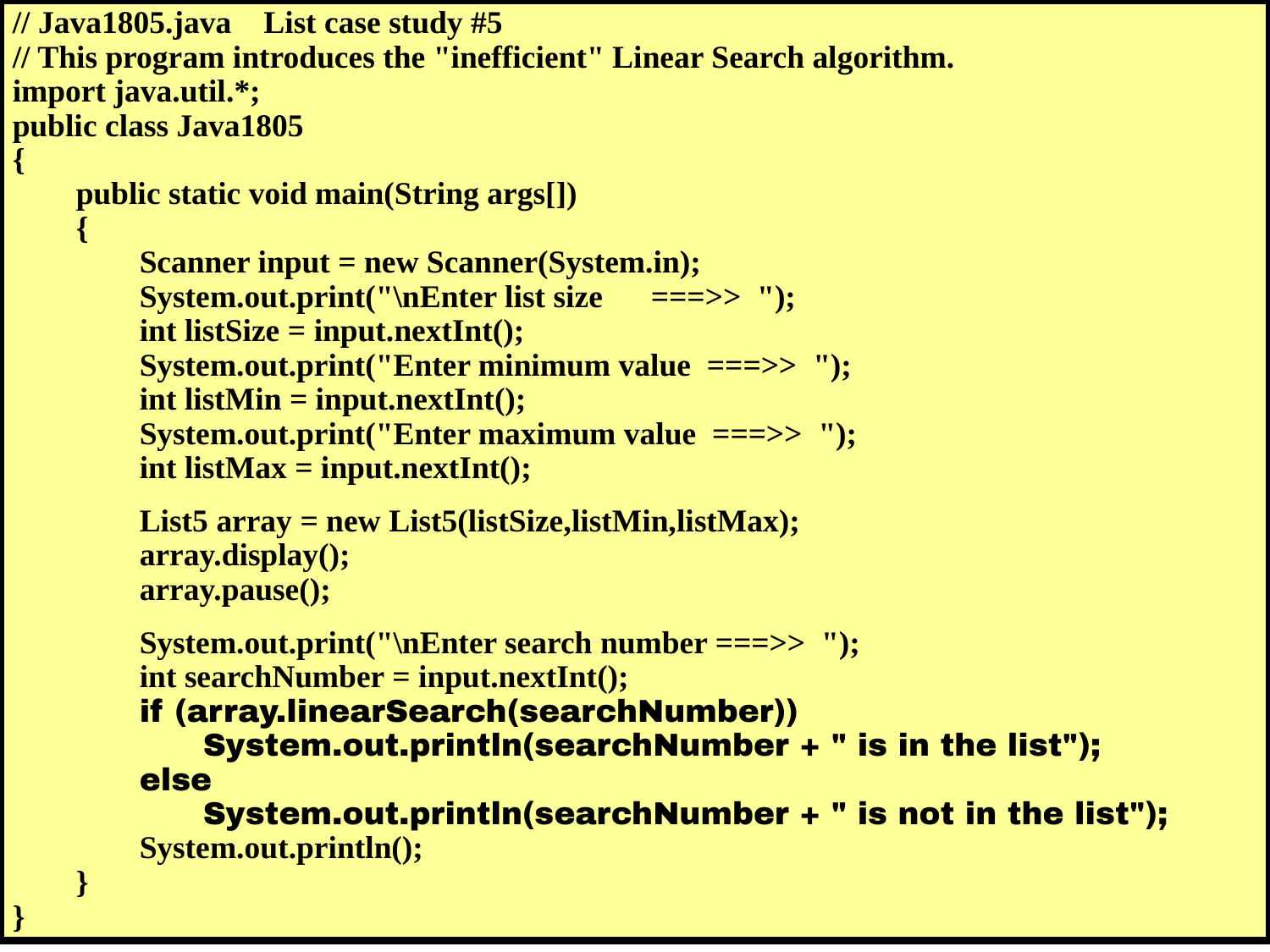

// Java1805.java    List case study #5
// This program introduces the "inefficient" Linear Search algorithm.
import java.util.*;
public class Java1805
{
	public static void main(String args[])
	{
		Scanner input = new Scanner(System.in);
		System.out.print("\nEnter list size      ===>>  ");
		int listSize = input.nextInt();
		System.out.print("Enter minimum value  ===>>  ");
		int listMin = input.nextInt();
		System.out.print("Enter maximum value  ===>>  ");
		int listMax = input.nextInt();

		List5 array = new List5(listSize,listMin,listMax);
		array.display();
		array.pause();

		System.out.print("\nEnter search number ===>>  ");
		int searchNumber = input.nextInt();
		if (array.linearSearch(searchNumber))
			System.out.println(searchNumber + " is in the list");
		else
			System.out.println(searchNumber + " is not in the list");
		System.out.println();
	}
}